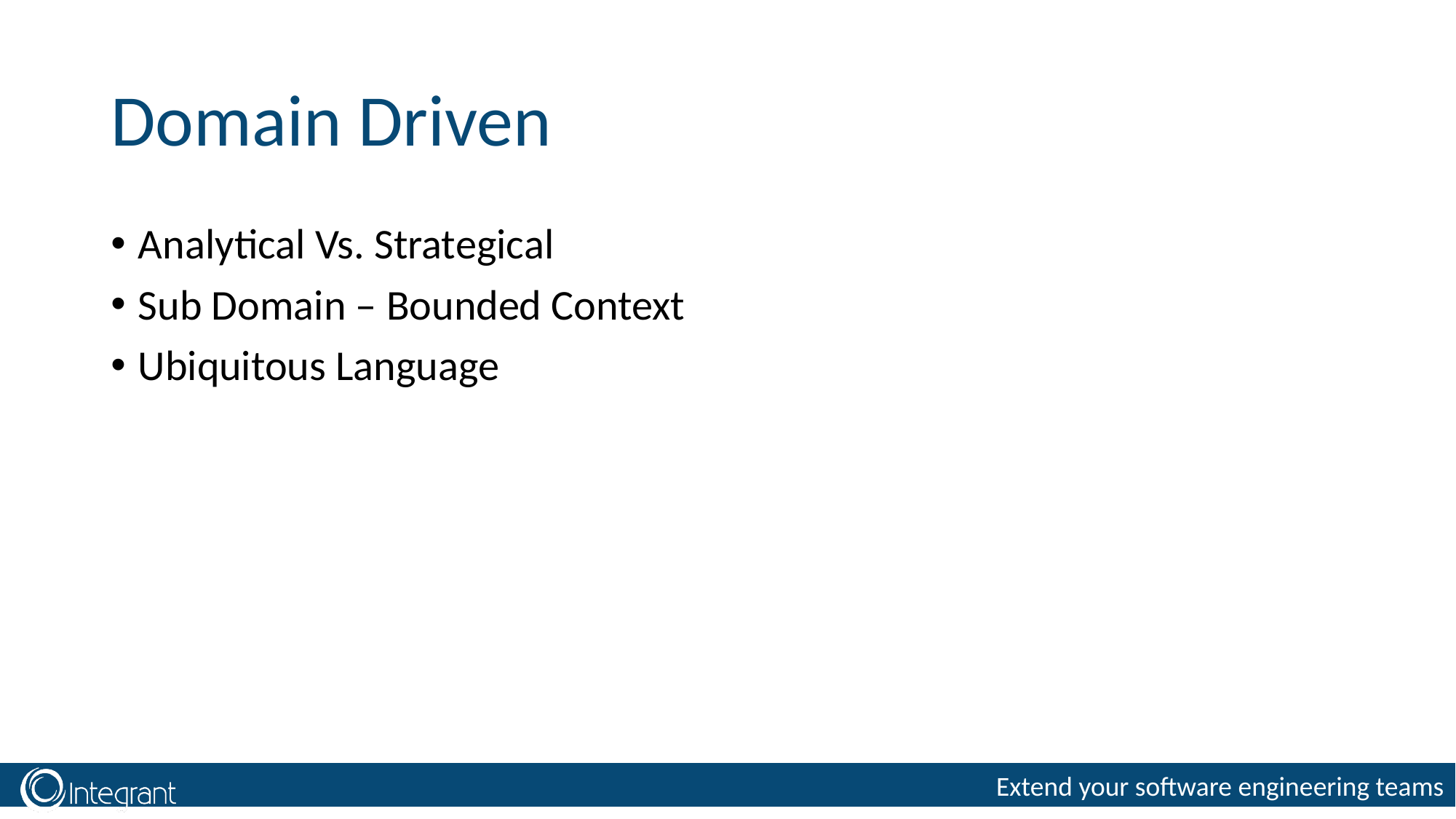

# Domain Driven
Analytical Vs. Strategical
Sub Domain – Bounded Context
Ubiquitous Language